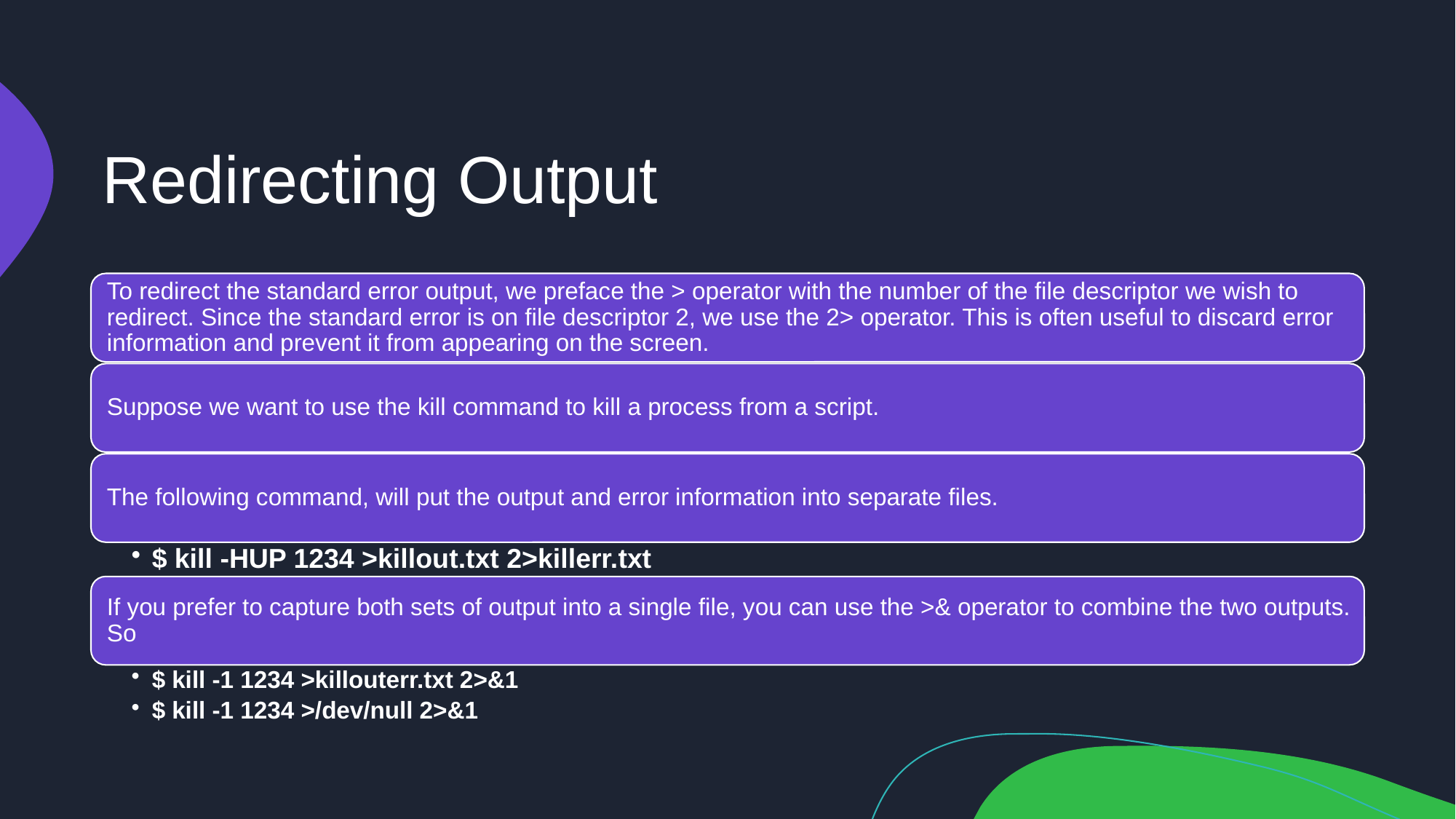

# Redirecting Output
To redirect the standard error output, we preface the > operator with the number of the file descriptor we wish to redirect. Since the standard error is on file descriptor 2, we use the 2> operator. This is often useful to discard error information and prevent it from appearing on the screen.
Suppose we want to use the kill command to kill a process from a script.
The following command, will put the output and error information into separate files.
$ kill -HUP 1234 >killout.txt 2>killerr.txt
If you prefer to capture both sets of output into a single file, you can use the >& operator to combine the two outputs. So
$ kill -1 1234 >killouterr.txt 2>&1
$ kill -1 1234 >/dev/null 2>&1